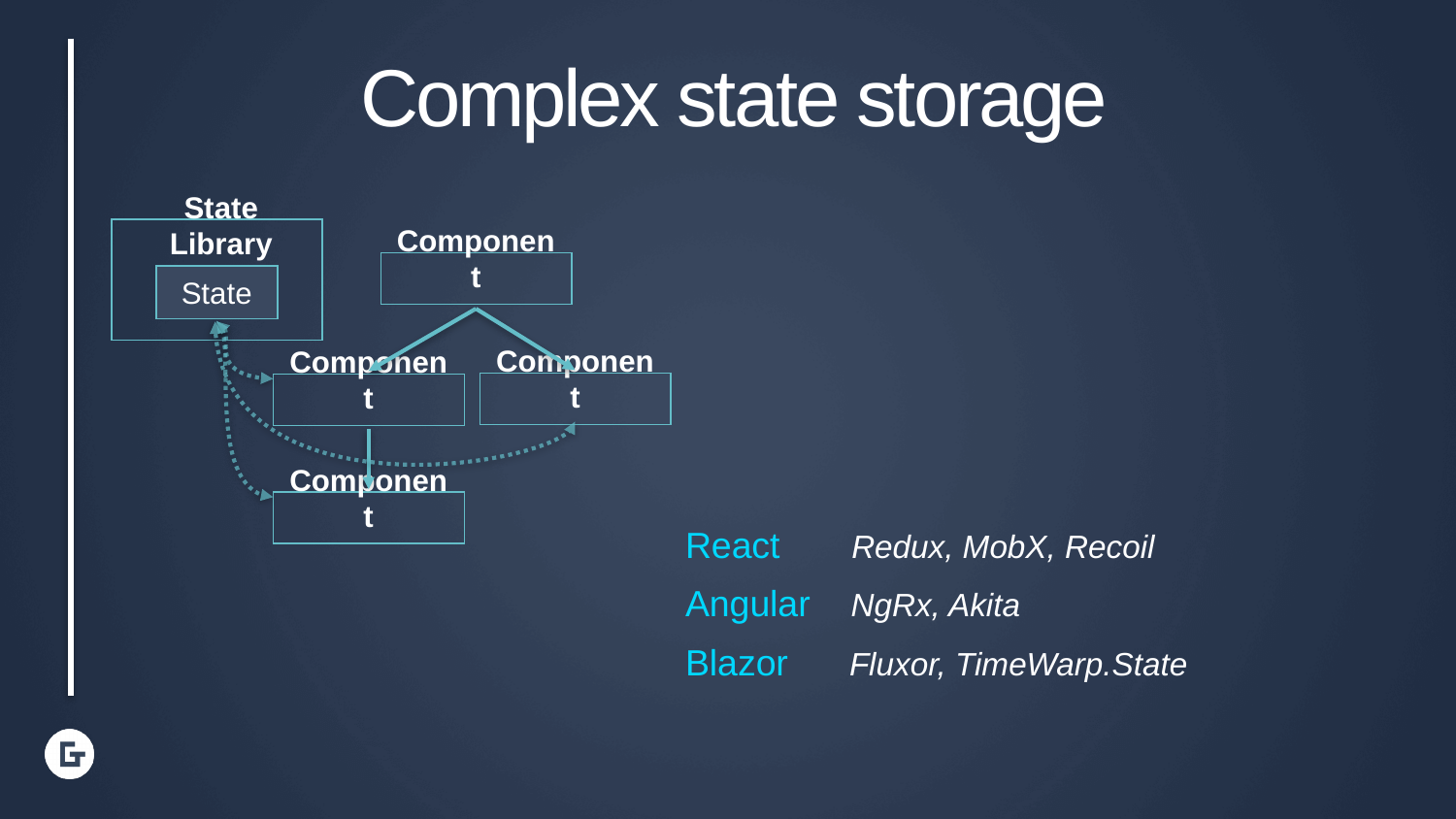

Complex state storage
State Library

State
Component

Component

Component

Component

React       Redux, MobX, Recoil
Angular    NgRx, Akita
Blazor      Fluxor, TimeWarp.State